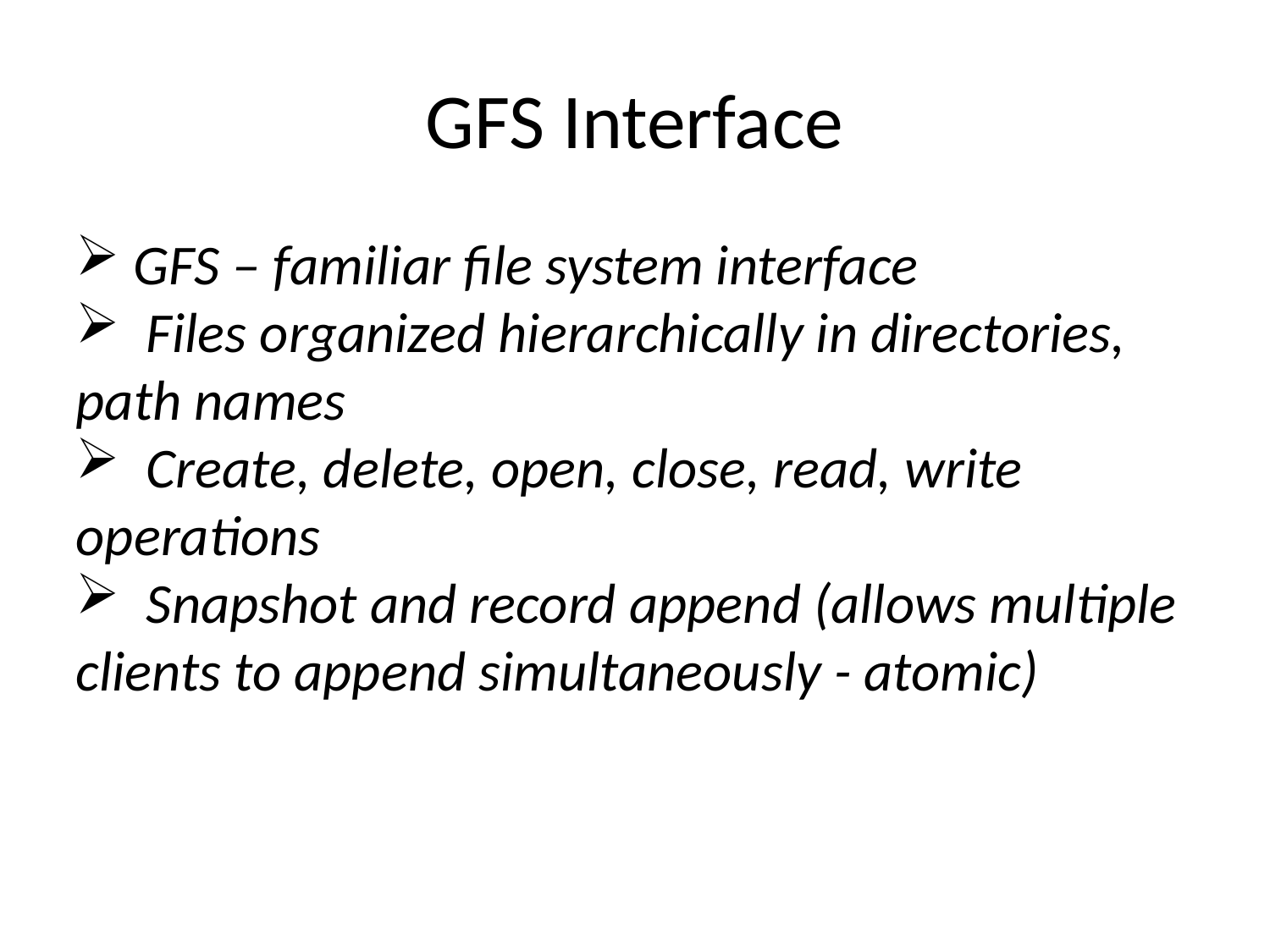

GFS Interface
 GFS – familiar file system interface
  Files organized hierarchically in directories, path names
  Create, delete, open, close, read, write operations
  Snapshot and record append (allows multiple clients to append simultaneously - atomic)